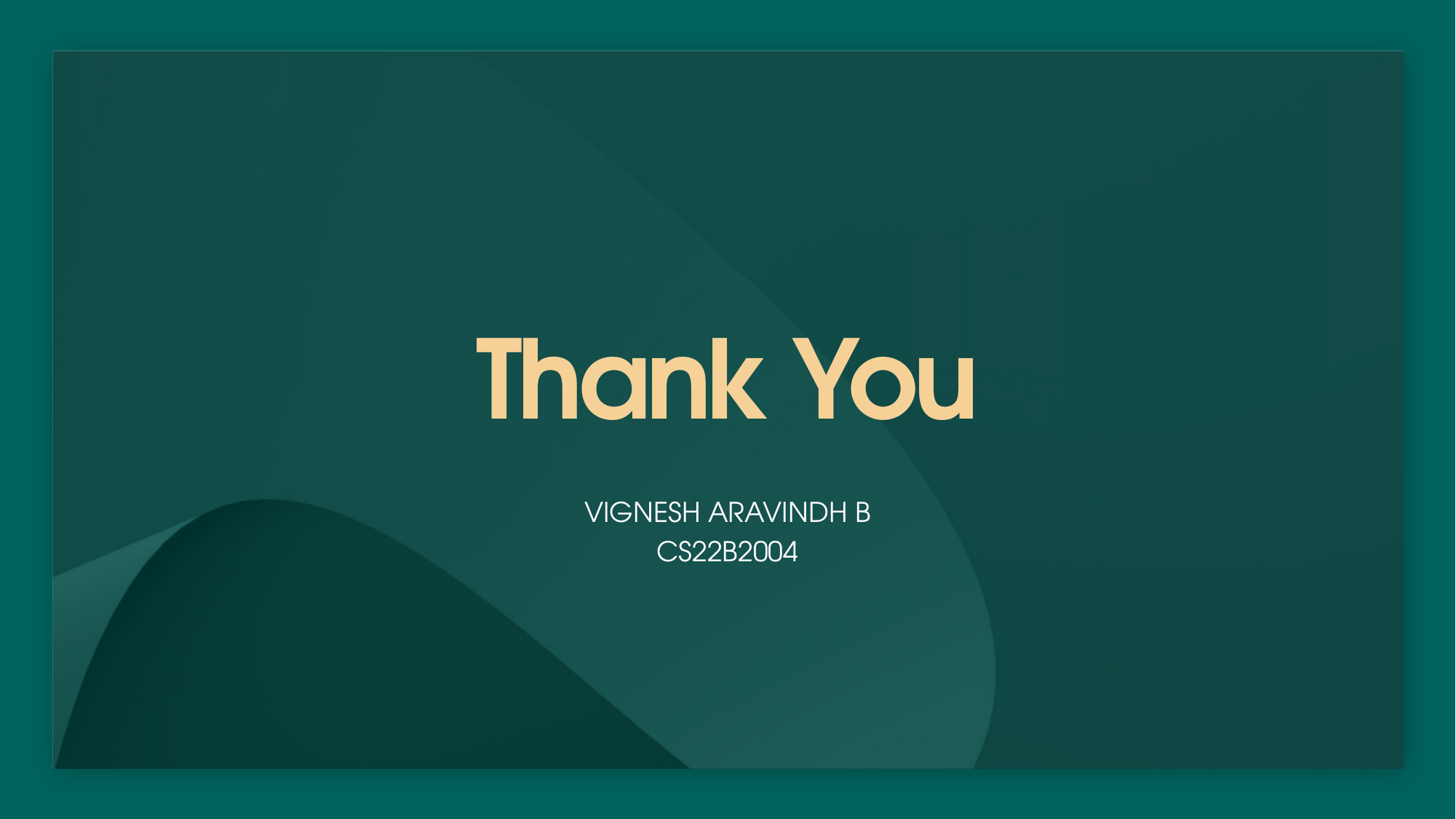

# Thank You
VIGNESH ARAVINDH B
CS22B2004